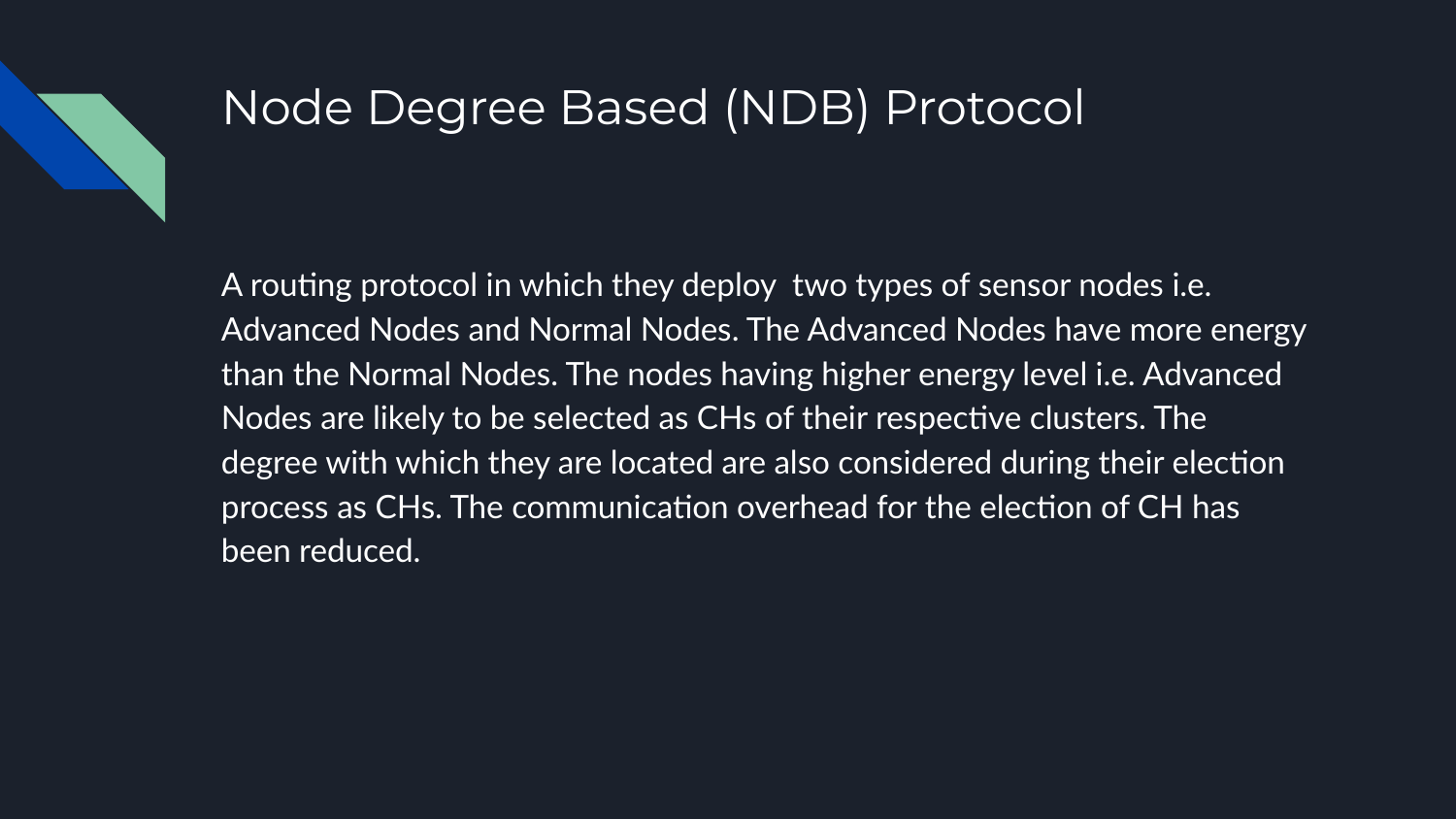

# Node Degree Based (NDB) Protocol
A routing protocol in which they deploy  two types of sensor nodes i.e. Advanced Nodes and Normal Nodes. The Advanced Nodes have more energy than the Normal Nodes. The nodes having higher energy level i.e. Advanced Nodes are likely to be selected as CHs of their respective clusters. The degree with which they are located are also considered during their election process as CHs. The communication overhead for the election of CH has been reduced.